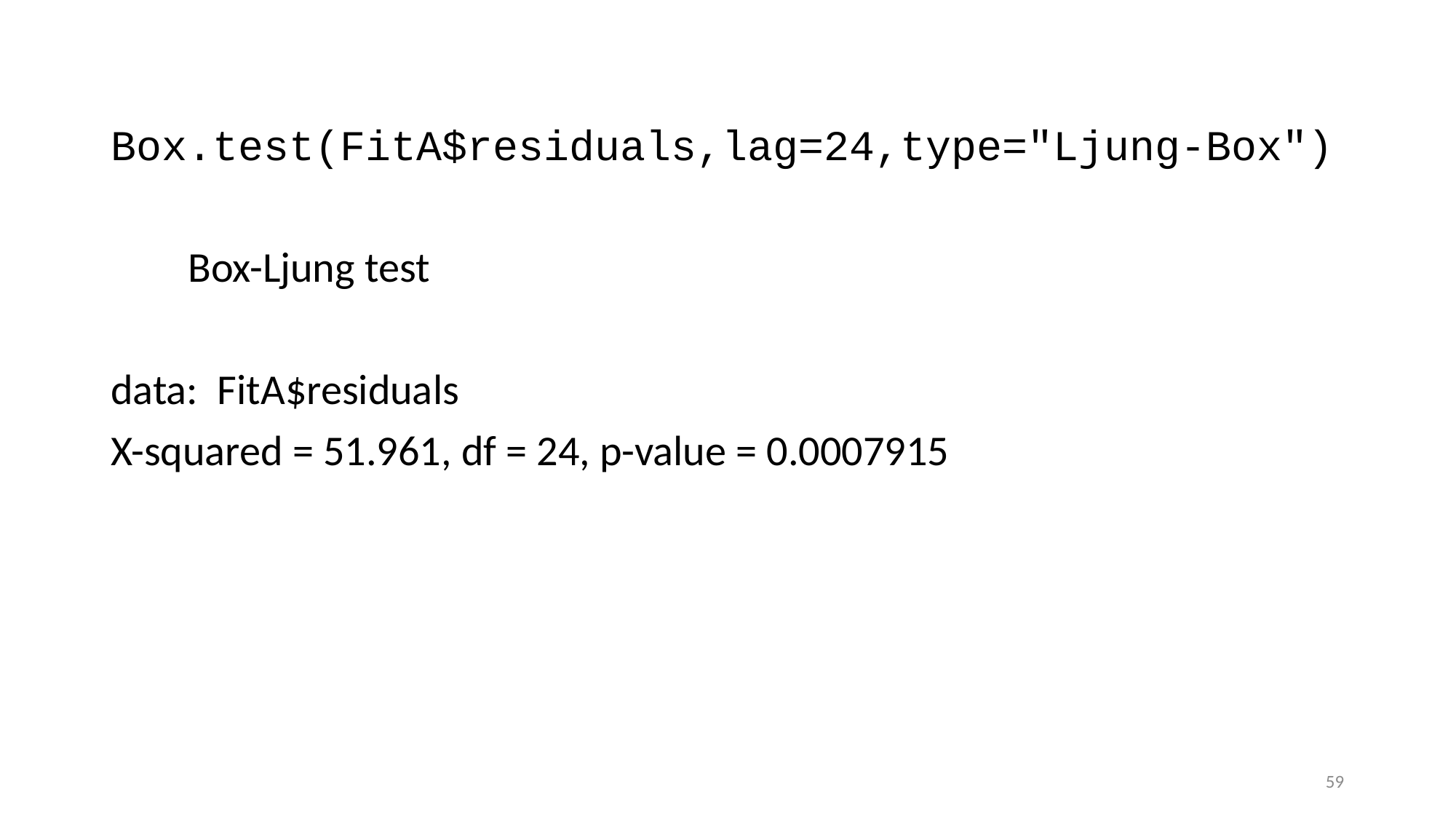

Box.test(FitA$residuals,lag=24,type="Ljung-Box")

        Box-Ljung test

data:  FitA$residuals
X-squared = 51.961, df = 24, p-value = 0.0007915

59